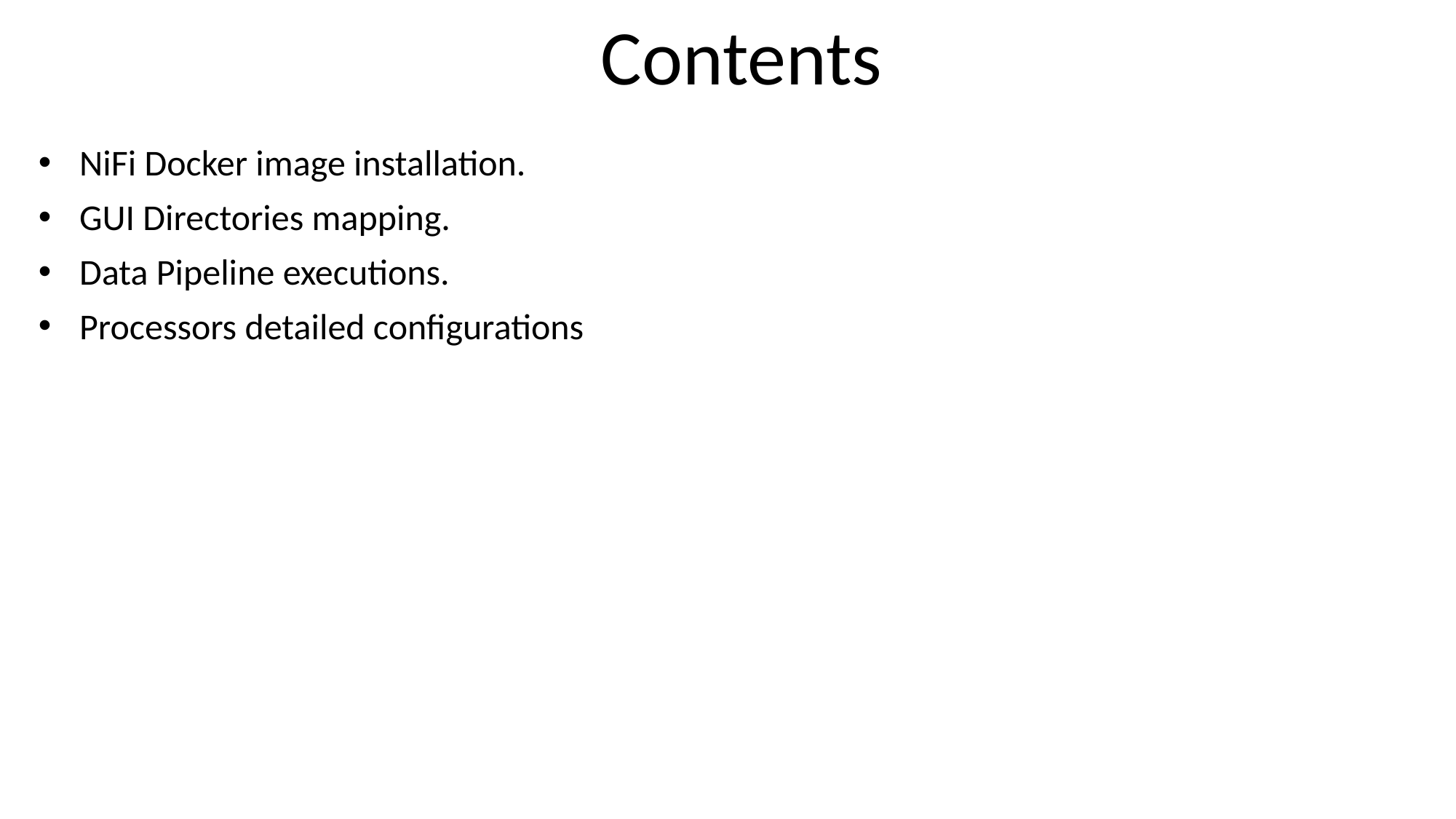

# Contents
NiFi Docker image installation.
GUI Directories mapping.
Data Pipeline executions.
Processors detailed configurations